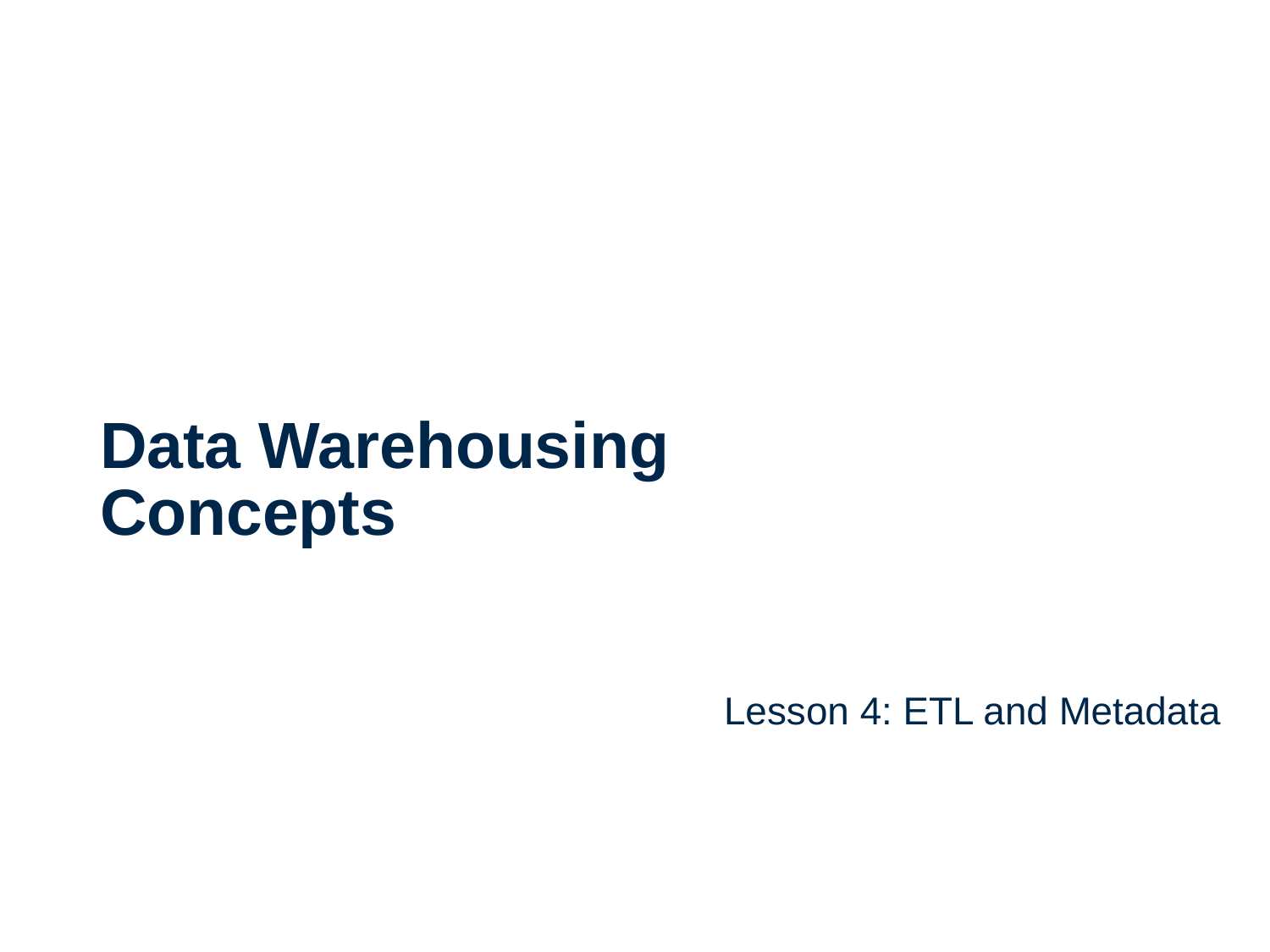

# Data Warehousing Concepts
Lesson 4: ETL and Metadata